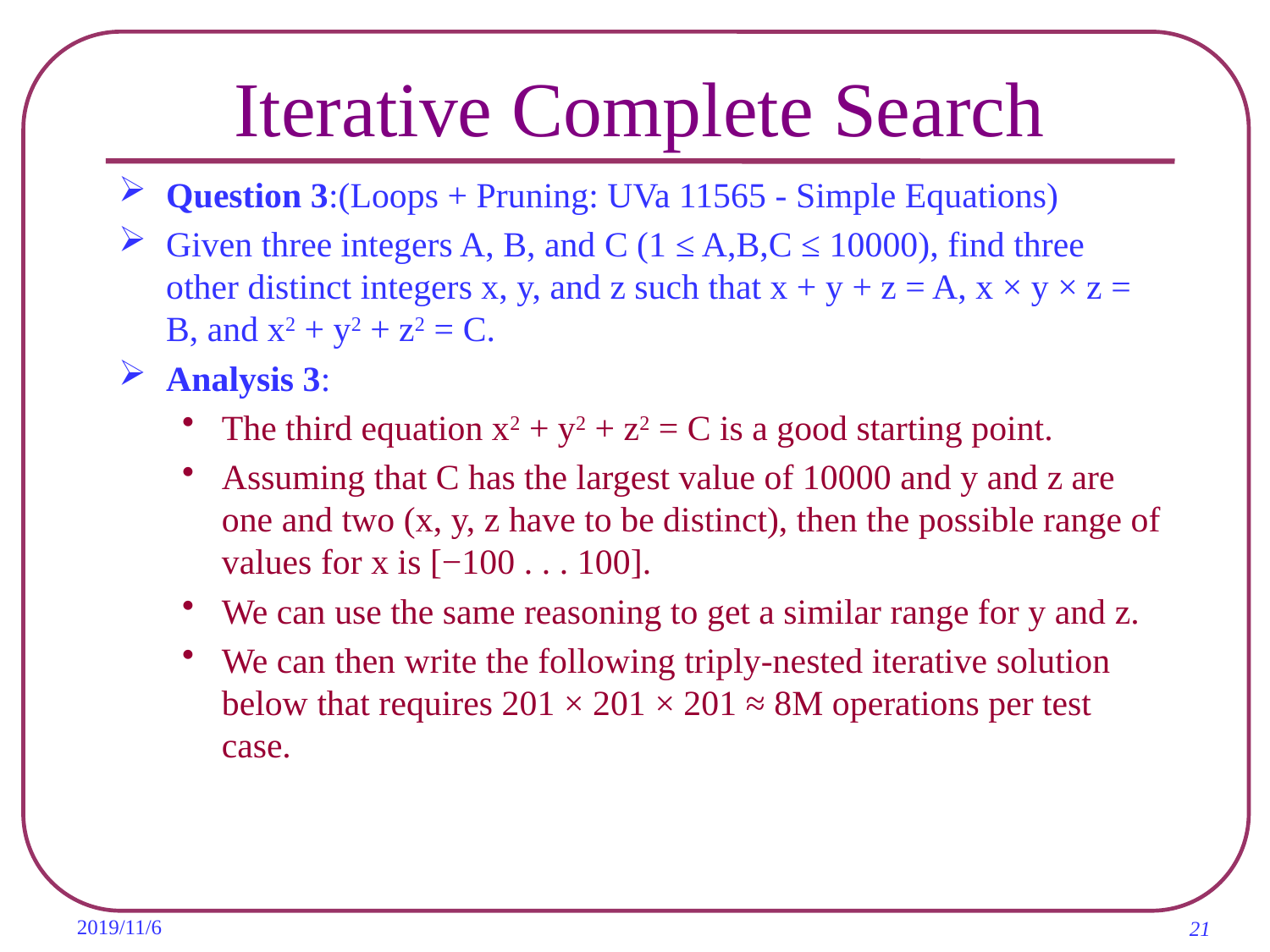

# Iterative Complete Search
Question 3:(Loops + Pruning: UVa 11565 - Simple Equations)
Given three integers A, B, and C (1 ≤ A,B,C ≤ 10000), find three other distinct integers x, y, and z such that x + y + z = A, x × y × z = B, and x2 + y2 + z2 = C.
Analysis 3:
The third equation x2 + y2 + z2 = C is a good starting point.
Assuming that C has the largest value of 10000 and y and z are one and two (x, y, z have to be distinct), then the possible range of values for x is [−100 . . . 100].
We can use the same reasoning to get a similar range for y and z.
We can then write the following triply-nested iterative solution below that requires 201 × 201 × 201 ≈ 8M operations per test case.
2019/11/6
21